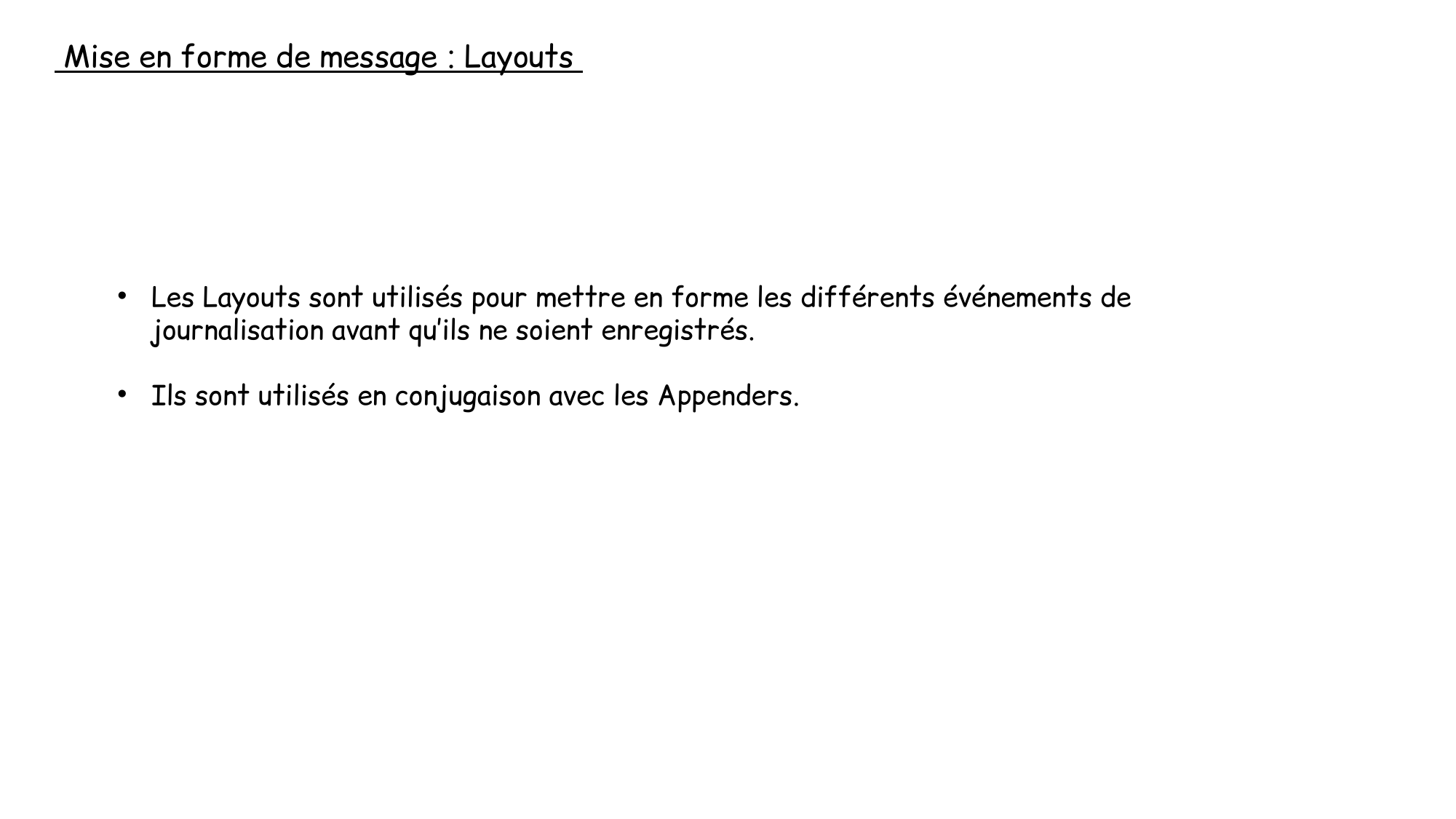

Mise en forme de message : Layouts
Les Layouts sont utilisés pour mettre en forme les différents événements de journalisation avant qu’ils ne soient enregistrés.

Ils sont utilisés en conjugaison avec les Appenders.